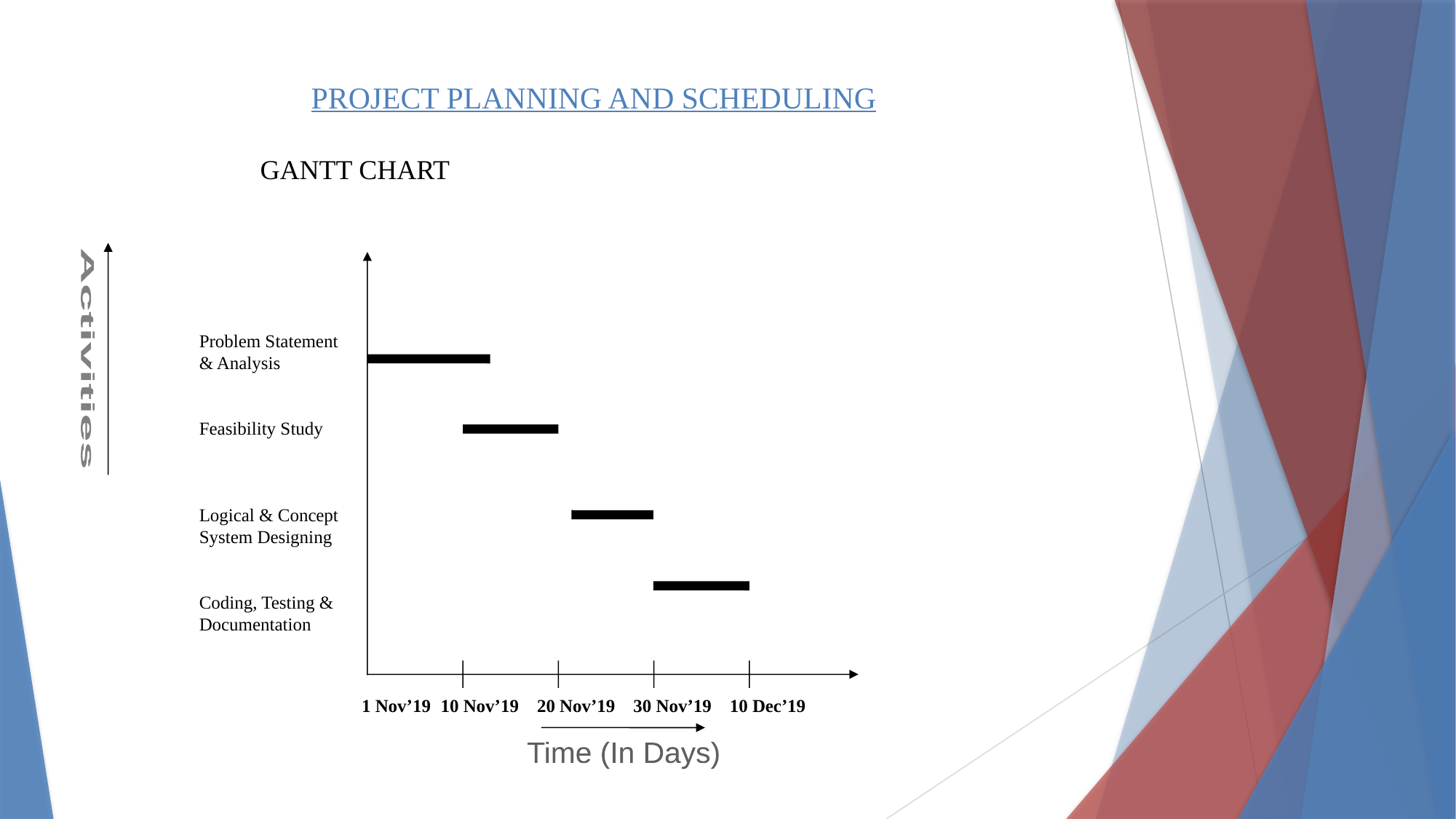

# PROJECT PLANNING AND SCHEDULING
GANTT CHART

Problem Statement
& Analysis

Feasibility Study

Logical & Concept
System Designing

Coding, Testing &
Documentation

Activities

                      1 Nov’19 10 Nov’19    20 Nov’19    30 Nov’19    10 Dec’19

Time (In Days)